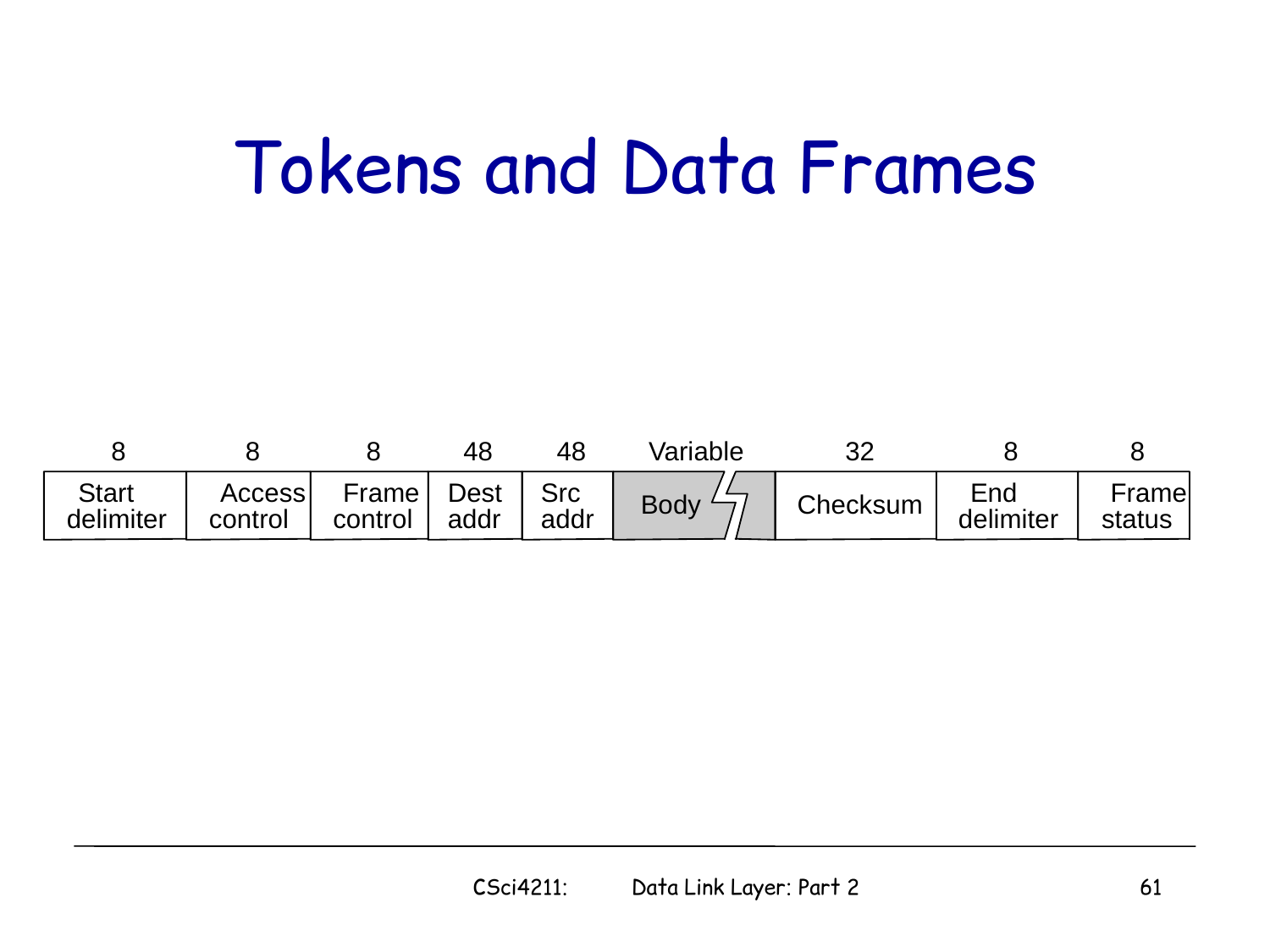

# Tokens and Data Frames
8
8
8
48
48
Variable
32
8
8

Start
Access
Frame
Dest
Src
End
Frame
Body
Checksum
delimiter
control
control
addr
addr
delimiter
status
CSci4211:          Data Link Layer: Part 2
61